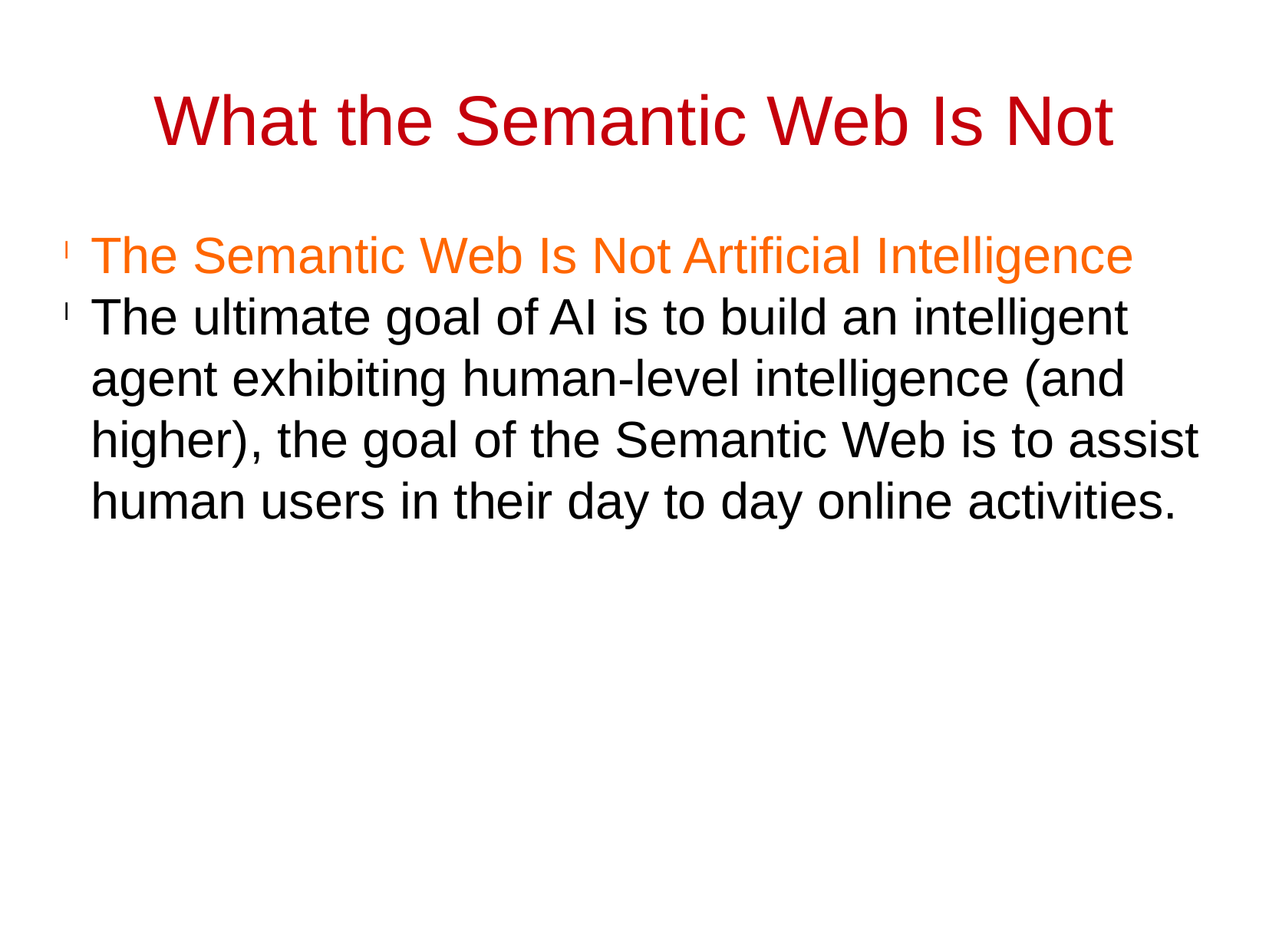

What the Semantic Web Is Not
The Semantic Web Is Not Artificial Intelligence
The ultimate goal of AI is to build an intelligent agent exhibiting human-level intelligence (and higher), the goal of the Semantic Web is to assist human users in their day to day online activities.